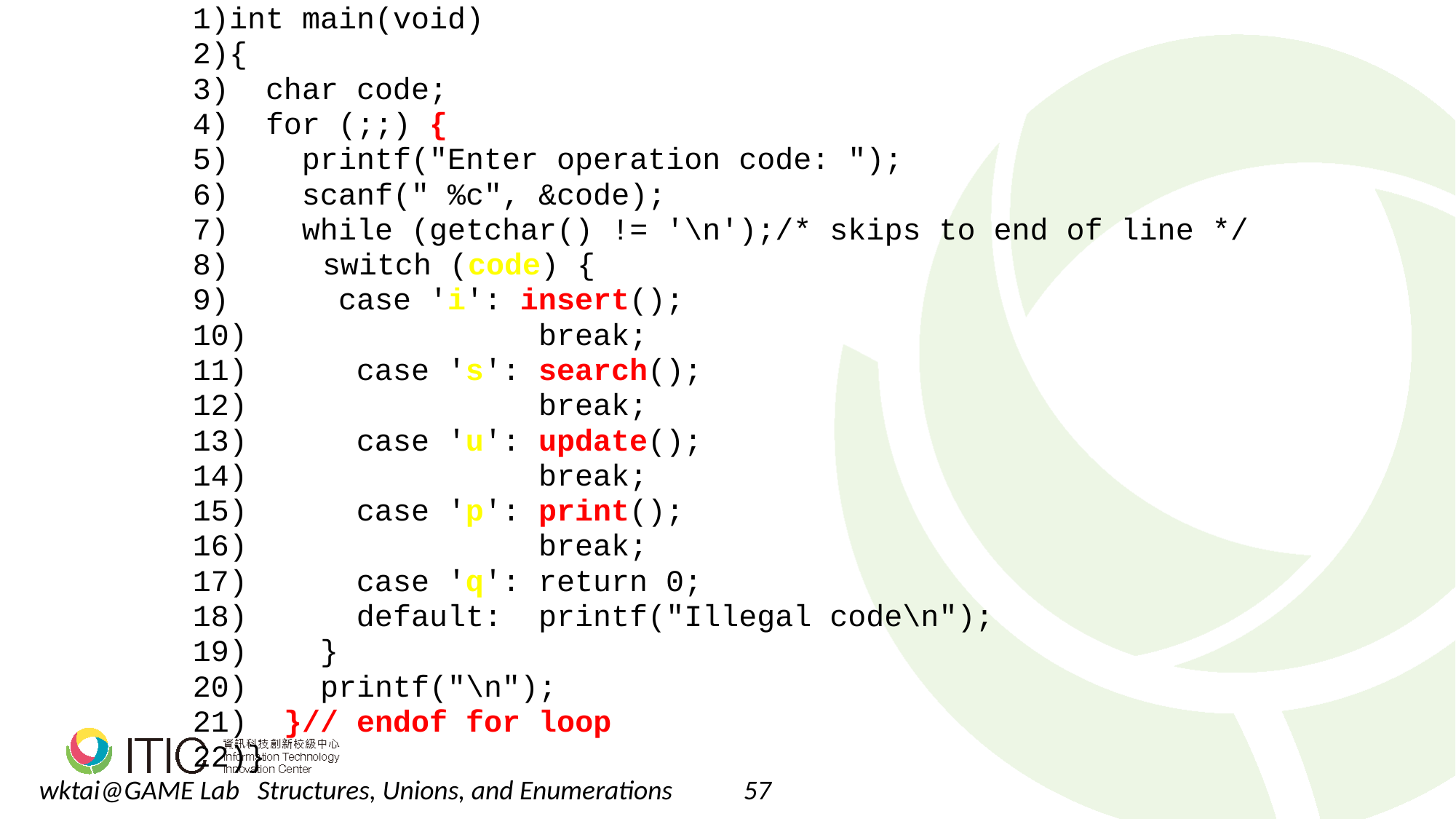

int main(void)
{
  char code;
  for (;;) {
    printf("Enter operation code: ");
    scanf(" %c", &code);
    while (getchar() != '\n');/* skips to end of line */
 	switch (code) {
      case 'i': insert();
                break;
      case 's': search();
                break;
      case 'u': update();
                break;
      case 'p': print();
                break;
      case 'q': return 0;
      default:  printf("Illegal code\n");
    }
    printf("\n");
  }// endof for loop
}